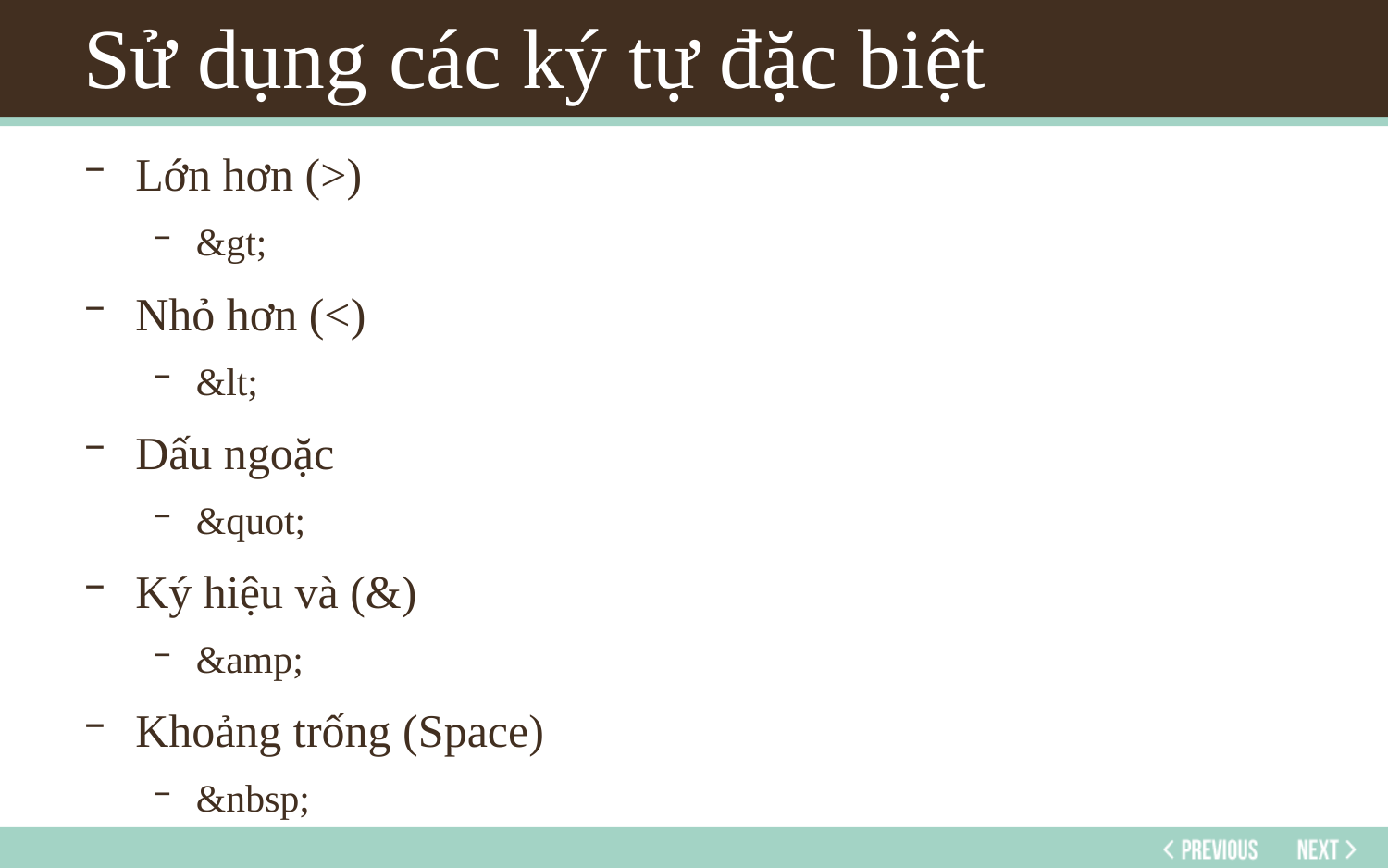

# Sử dụng các ký tự đặc biệt
Lớn hơn (>)
&gt;
Nhỏ hơn (<)
&lt;
Dấu ngoặc
&quot;
Ký hiệu và (&)
&amp;
Khoảng trống (Space)
&nbsp;